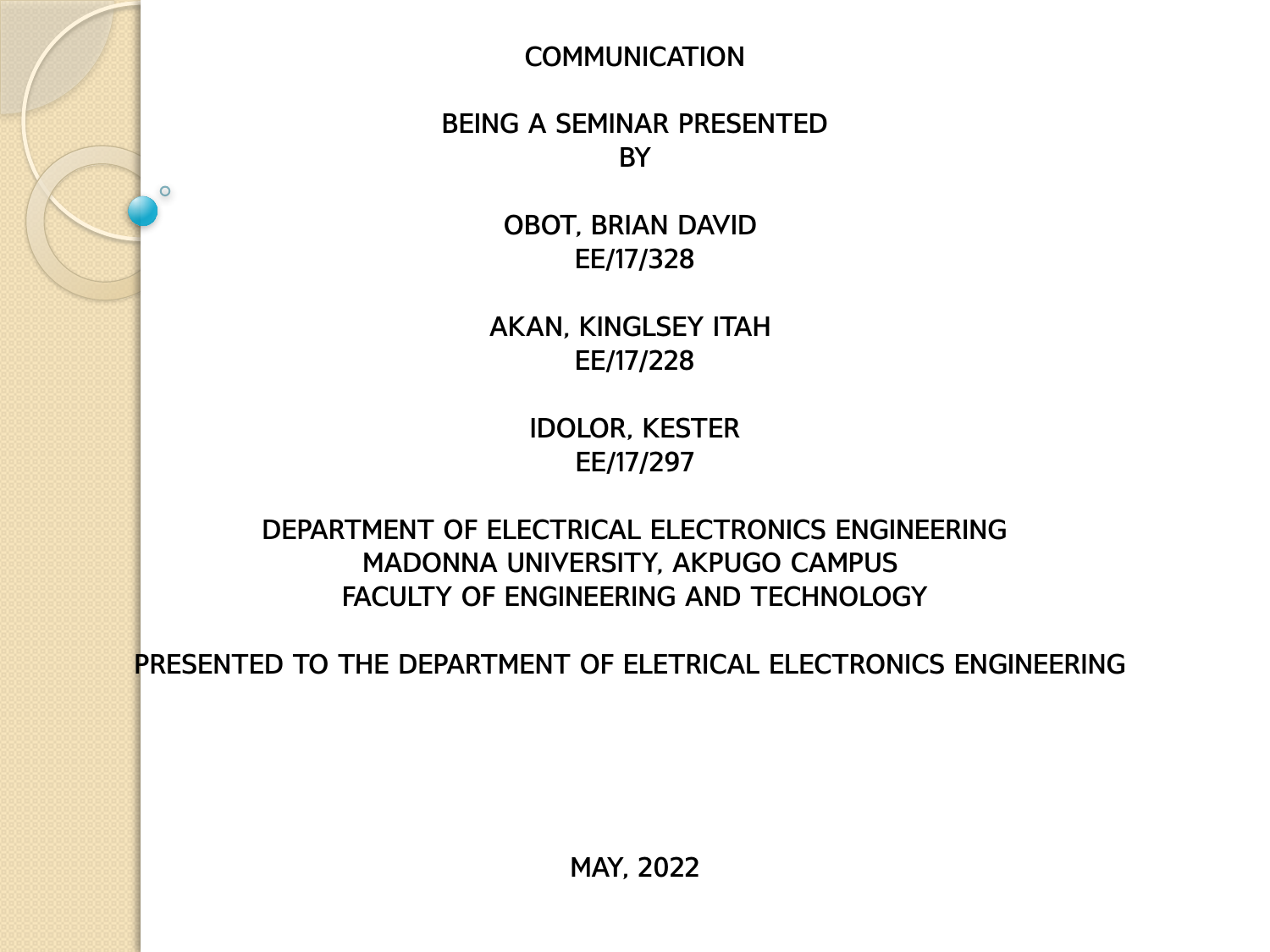

COMMUNICATION
BEING A SEMINAR PRESENTED
BY
OBOT, BRIAN DAVID 
EE/17/328
AKAN, KINGLSEY ITAH
EE/17/228
IDOLOR, KESTER
EE/17/297
DEPARTMENT OF ELECTRICAL ELECTRONICS ENGINEERING
MADONNA UNIVERSITY, AKPUGO CAMPUS
FACULTY OF ENGINEERING AND TECHNOLOGY
PRESENTED TO THE DEPARTMENT OF ELETRICAL ELECTRONICS ENGINEERING

MAY, 2022